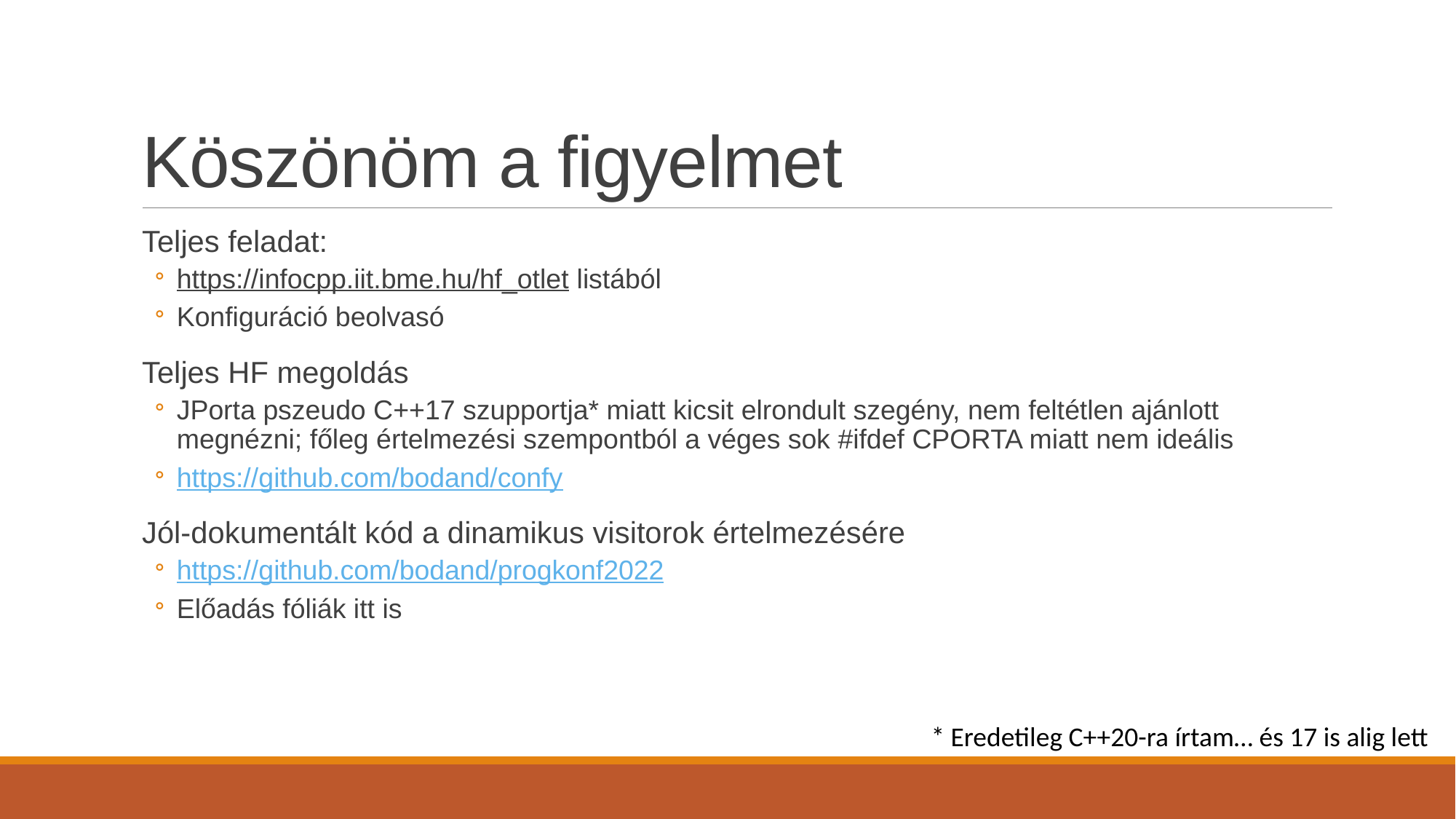

# Köszönöm a figyelmet
Teljes feladat:
https://infocpp.iit.bme.hu/hf_otlet listából
Konfiguráció beolvasó
Teljes HF megoldás
JPorta pszeudo C++17 szupportja* miatt kicsit elrondult szegény, nem feltétlen ajánlott megnézni; főleg értelmezési szempontból a véges sok #ifdef CPORTA miatt nem ideális
https://github.com/bodand/confy
Jól-dokumentált kód a dinamikus visitorok értelmezésére
https://github.com/bodand/progkonf2022
Előadás fóliák itt is
* Eredetileg C++20-ra írtam… és 17 is alig lett